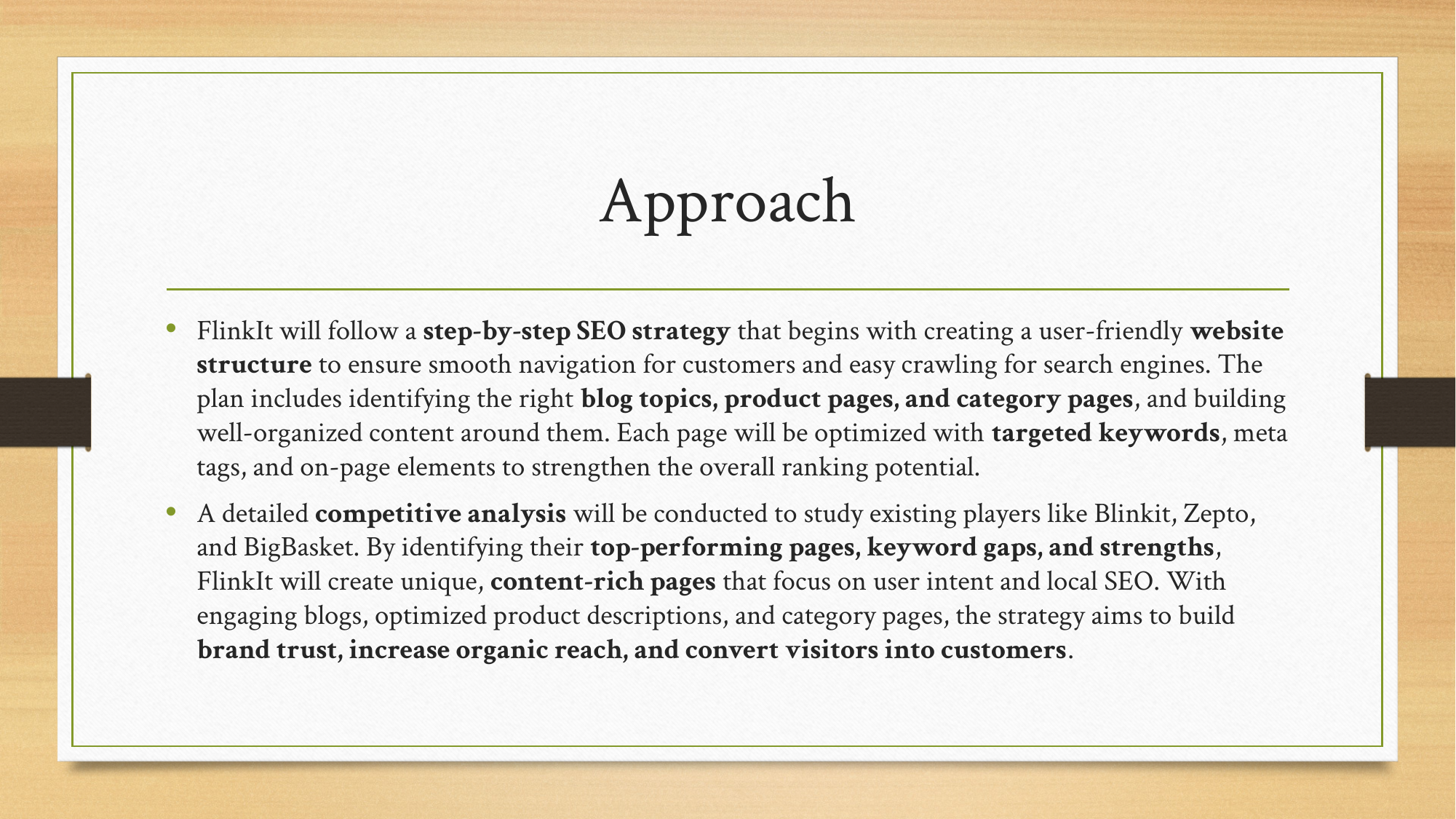

# Approach
FlinkIt will follow a step-by-step SEO strategy that begins with creating a user-friendly website structure to ensure smooth navigation for customers and easy crawling for search engines. The plan includes identifying the right blog topics, product pages, and category pages, and building well-organized content around them. Each page will be optimized with targeted keywords, meta tags, and on-page elements to strengthen the overall ranking potential.
A detailed competitive analysis will be conducted to study existing players like Blinkit, Zepto, and BigBasket. By identifying their top-performing pages, keyword gaps, and strengths, FlinkIt will create unique, content-rich pages that focus on user intent and local SEO. With engaging blogs, optimized product descriptions, and category pages, the strategy aims to build brand trust, increase organic reach, and convert visitors into customers.